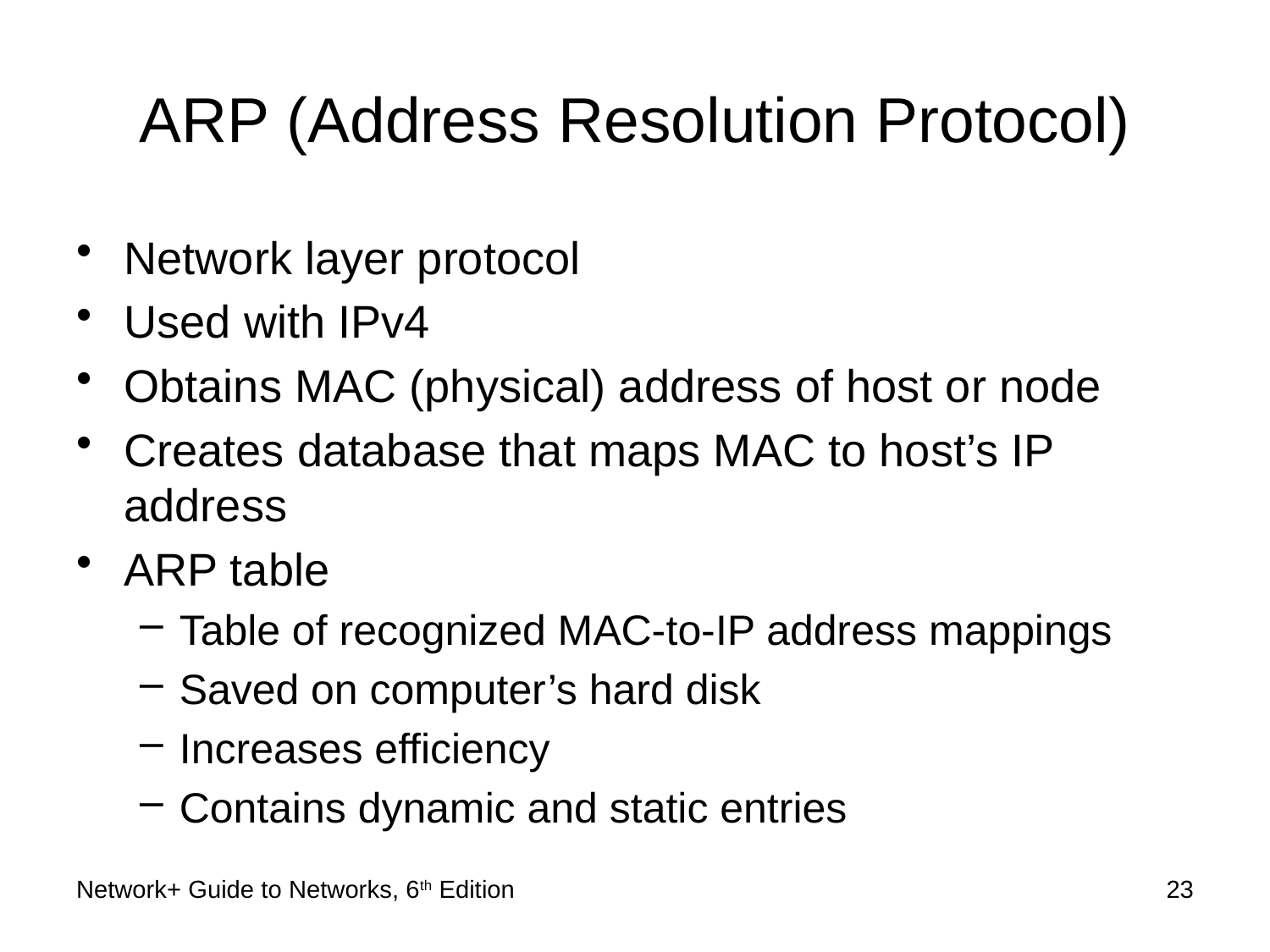

# ARP (Address Resolution Protocol)
Network layer protocol
Used with IPv4
Obtains MAC (physical) address of host or node
Creates database that maps MAC to host’s IP address
ARP table
Table of recognized MAC-to-IP address mappings
Saved on computer’s hard disk
Increases efficiency
Contains dynamic and static entries
Network+ Guide to Networks, 6th Edition
23